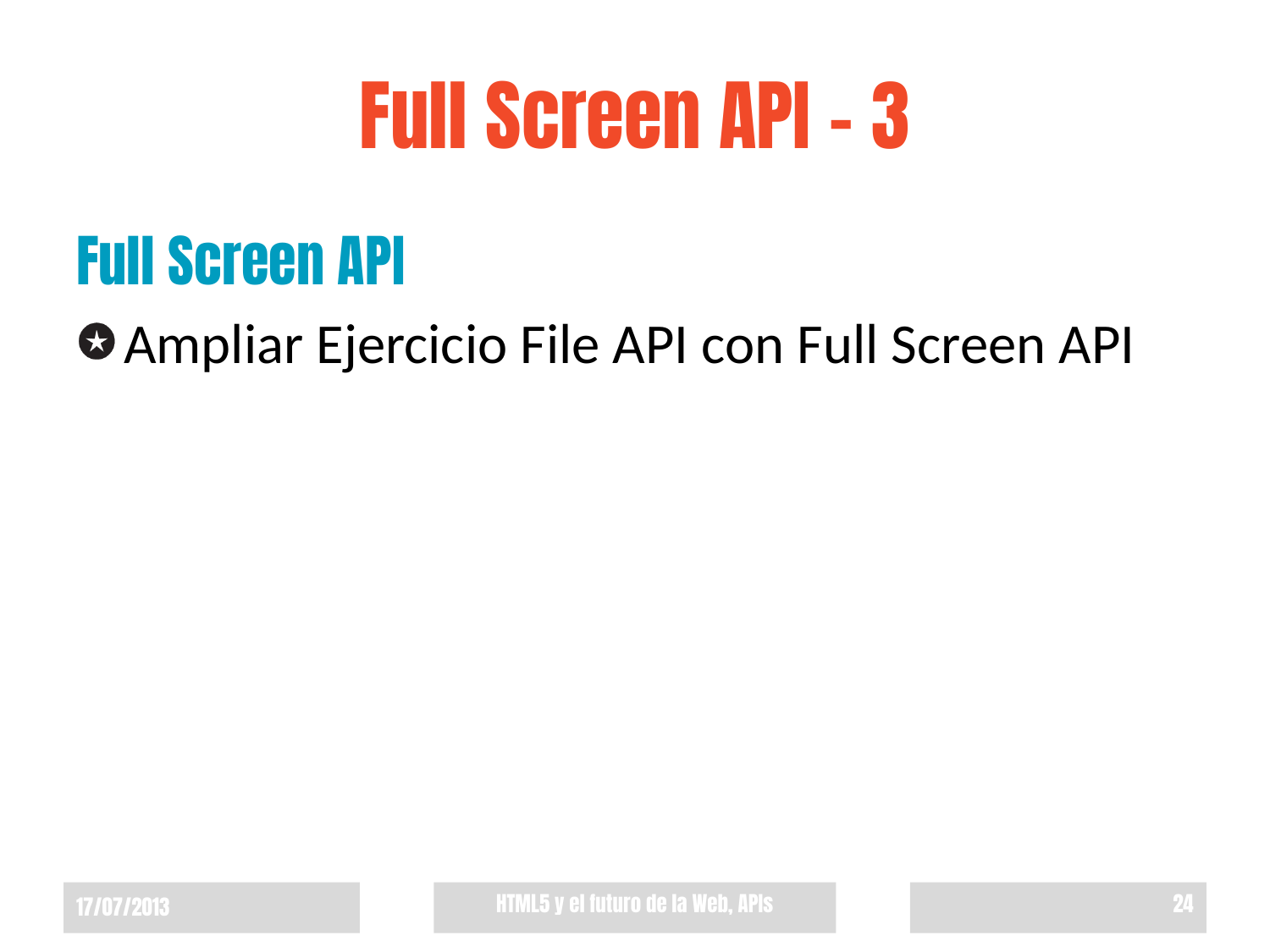

# Full Screen API - 3
Full Screen API
Ampliar Ejercicio File API con Full Screen API

17/07/2013
HTML5 y el futuro de la Web, APIs
24